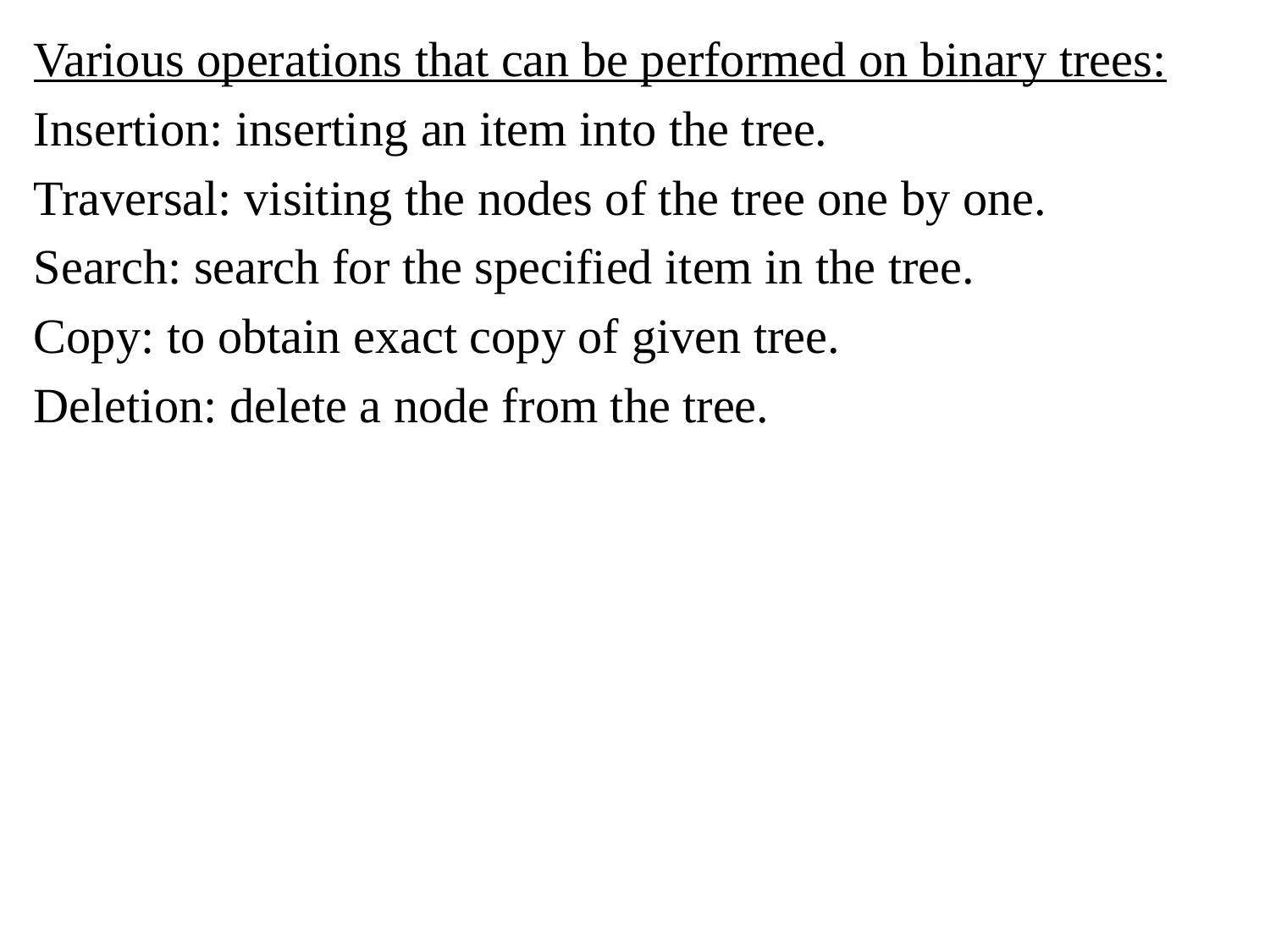

Various operations that can be performed on binary trees:
Insertion: inserting an item into the tree.
Traversal: visiting the nodes of the tree one by one.
Search: search for the specified item in the tree.
Copy: to obtain exact copy of given tree.
Deletion: delete a node from the tree.